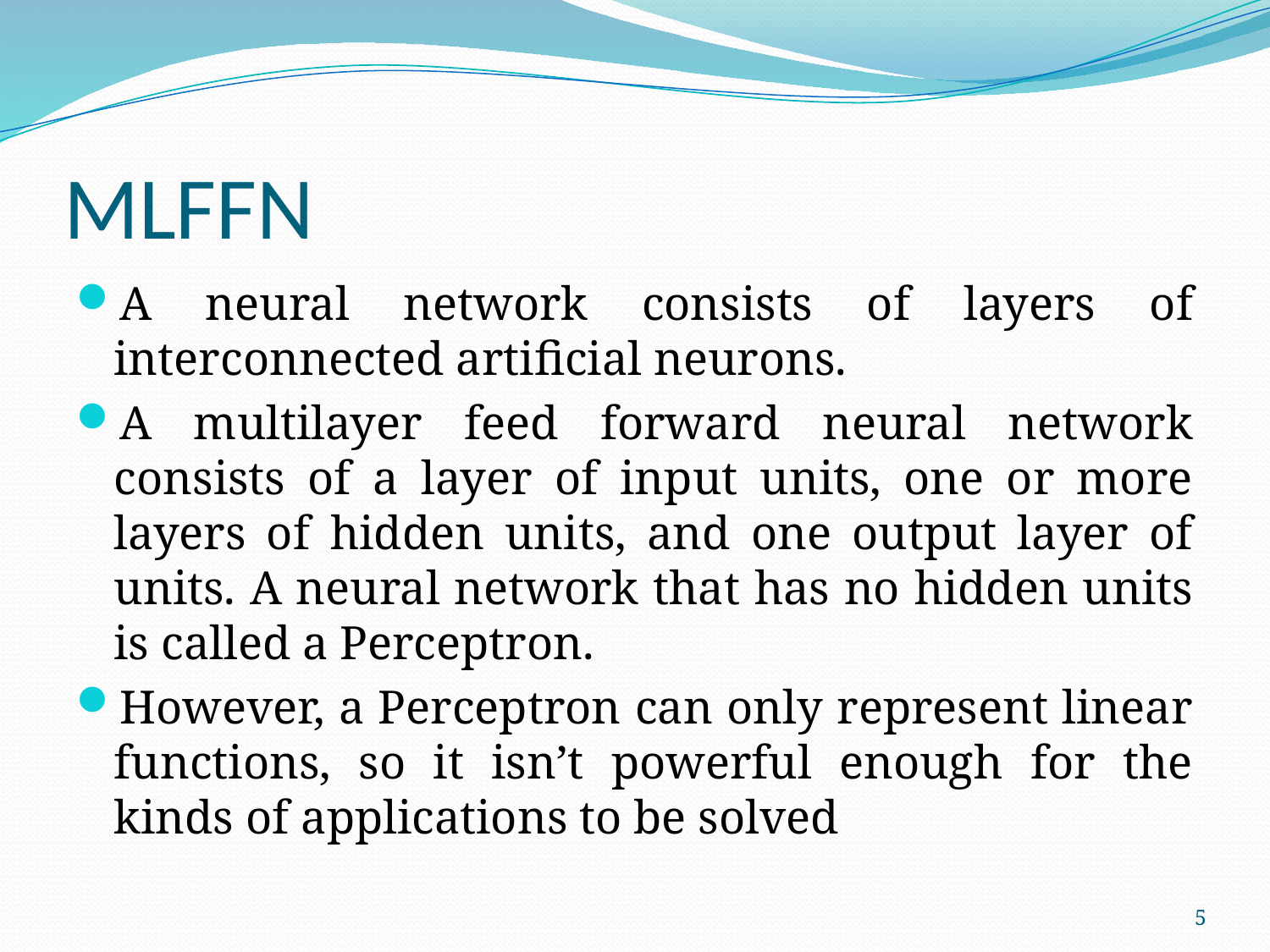

# MLFFN
A neural network consists of layers of interconnected artificial neurons.
A multilayer feed forward neural network consists of a layer of input units, one or more layers of hidden units, and one output layer of units. A neural network that has no hidden units is called a Perceptron.
However, a Perceptron can only represent linear functions, so it isn’t powerful enough for the kinds of applications to be solved
5